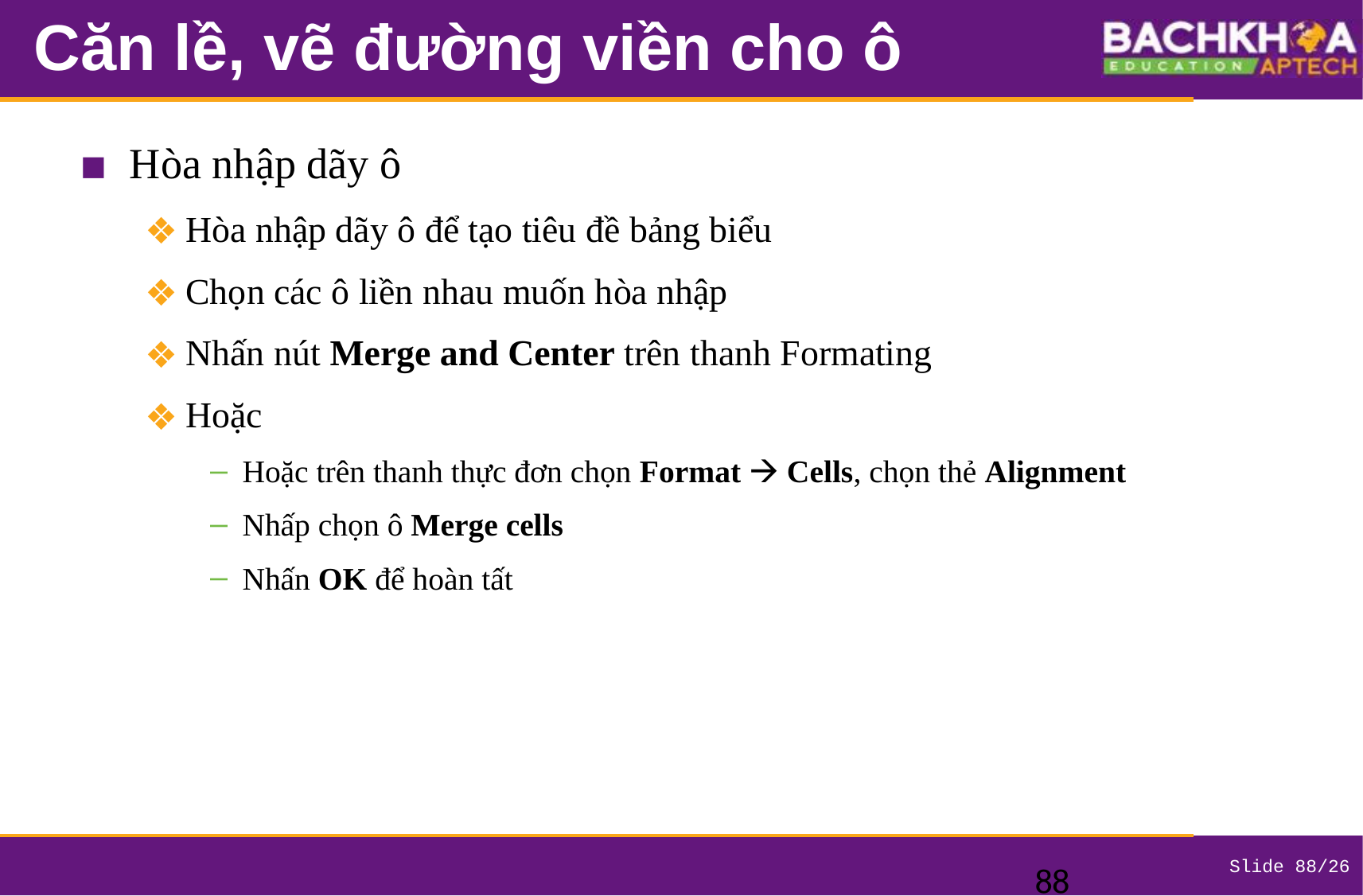

# Căn lề, vẽ đường viền cho ô
Hòa nhập dãy ô
Hòa nhập dãy ô để tạo tiêu đề bảng biểu
Chọn các ô liền nhau muốn hòa nhập
Nhấn nút Merge and Center trên thanh Formating
Hoặc
Hoặc trên thanh thực đơn chọn Format 🡪 Cells, chọn thẻ Alignment
Nhấp chọn ô Merge cells
Nhấn OK để hoàn tất
88